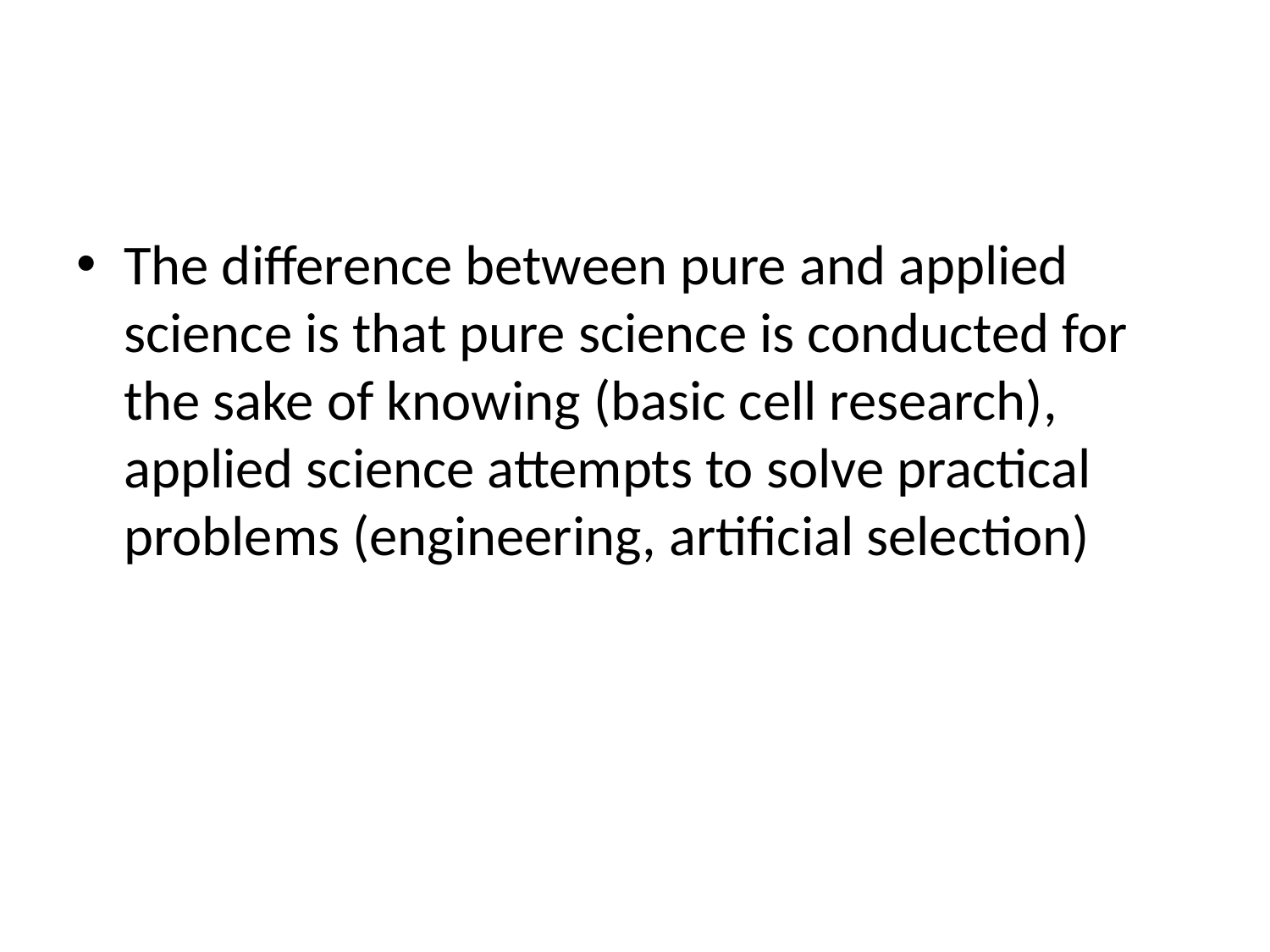

#
The difference between pure and applied science is that pure science is conducted for the sake of knowing (basic cell research), applied science attempts to solve practical problems (engineering, artificial selection)